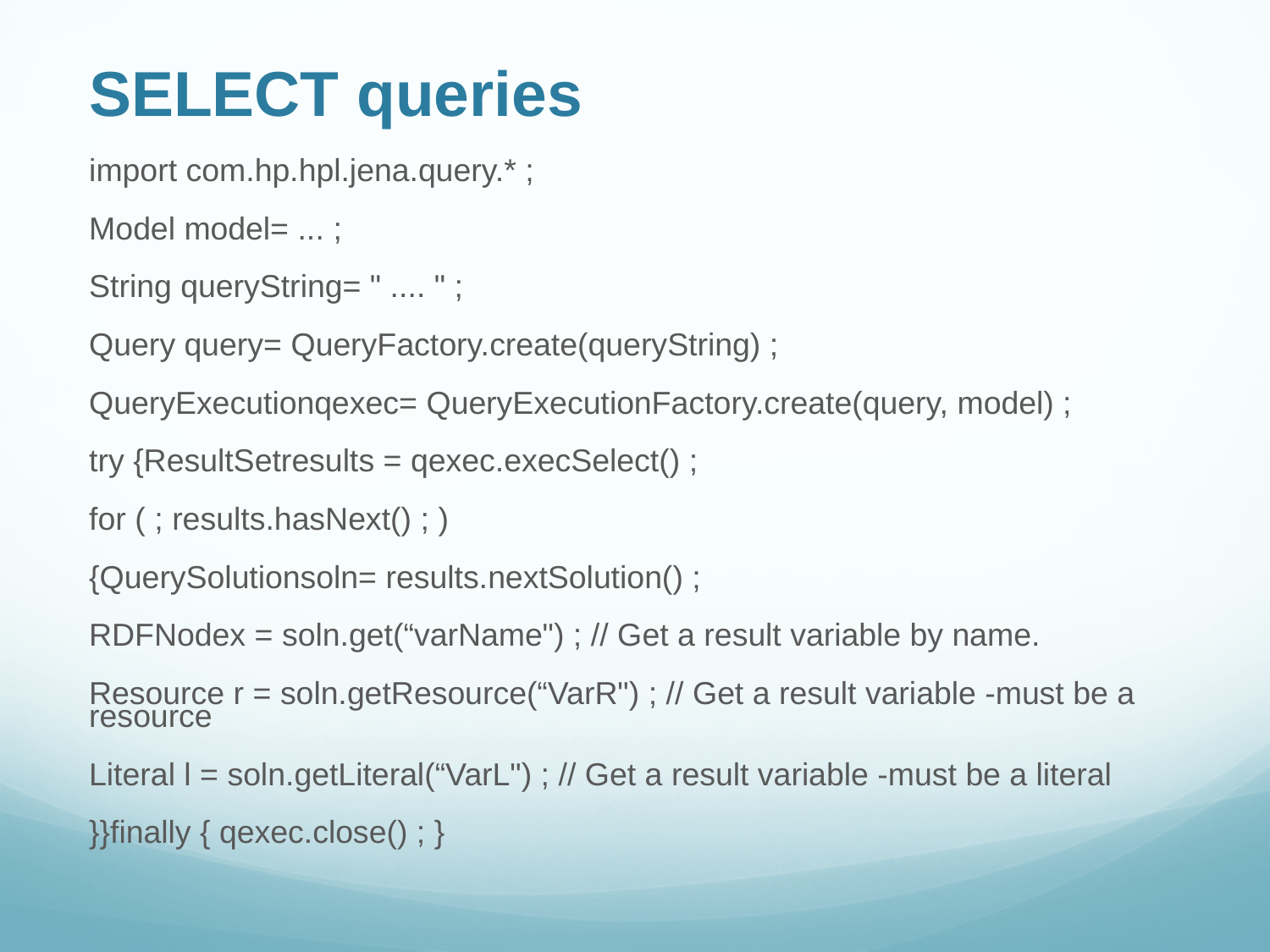

# SELECT queries
import com.hp.hpl.jena.query.* ;
Model model= ... ;
String queryString= " .... " ;
Query query= QueryFactory.create(queryString) ;
QueryExecutionqexec= QueryExecutionFactory.create(query, model) ;
try {ResultSetresults = qexec.execSelect() ;
for ( ; results.hasNext() ; )
{QuerySolutionsoln= results.nextSolution() ;
RDFNodex = soln.get(“varName") ; // Get a result variable by name.
Resource r = soln.getResource(“VarR") ; // Get a result variable -must be a resource
Literal l = soln.getLiteral(“VarL") ; // Get a result variable -must be a literal
}}finally { qexec.close() ; }